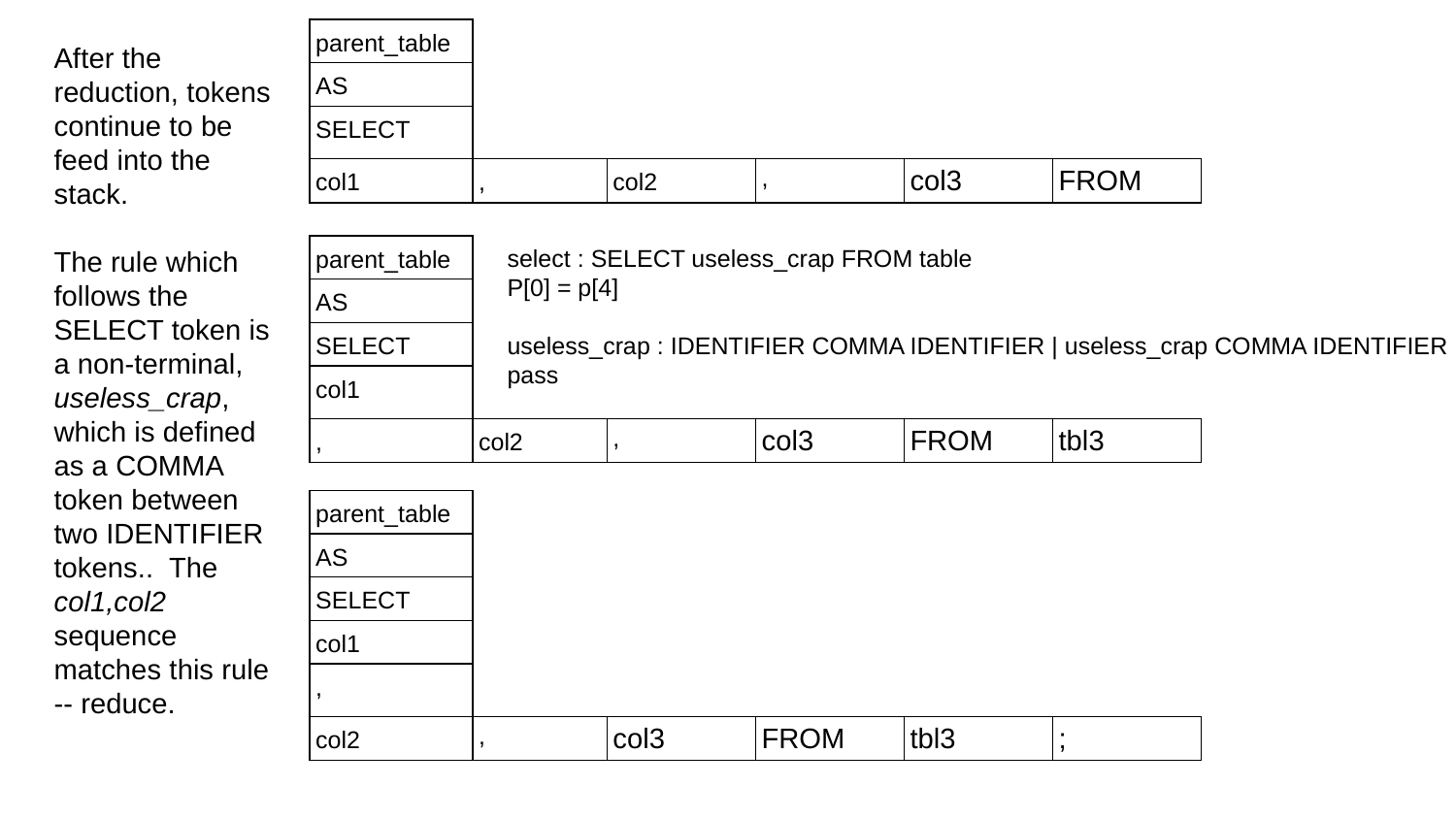

| parent\_table |  |  |  |  |  |
| --- | --- | --- | --- | --- | --- |
| AS |  |  |  |  |  |
| SELECT |  |  |  |  |  |
| col1 | , | col2 | , | col3 | FROM |
After the reduction, tokens continue to be feed into the stack.

The rule which follows the SELECT token is a non-terminal, useless_crap, which is defined as a COMMA token between two IDENTIFIER tokens..  The col1,col2 sequence matches this rule -- reduce.
select : SELECT useless_crap FROM table
P[0] = p[4]

useless_crap : IDENTIFIER COMMA IDENTIFIER | useless_crap COMMA IDENTIFIER
pass
| parent\_table |  |  |  |  |  |
| --- | --- | --- | --- | --- | --- |
| AS |  |  |  |  |  |
| SELECT |  |  |  |  |  |
| col1 |  |  |  |  |  |
| , | col2 | , | col3 | FROM | tbl3 |
| parent\_table |  |  |  |  |  |
| --- | --- | --- | --- | --- | --- |
| AS |  |  |  |  |  |
| SELECT |  |  |  |  |  |
| col1 |  |  |  |  |  |
| , |  |  |  |  |  |
| col2 | , | col3 | FROM | tbl3 | ; |